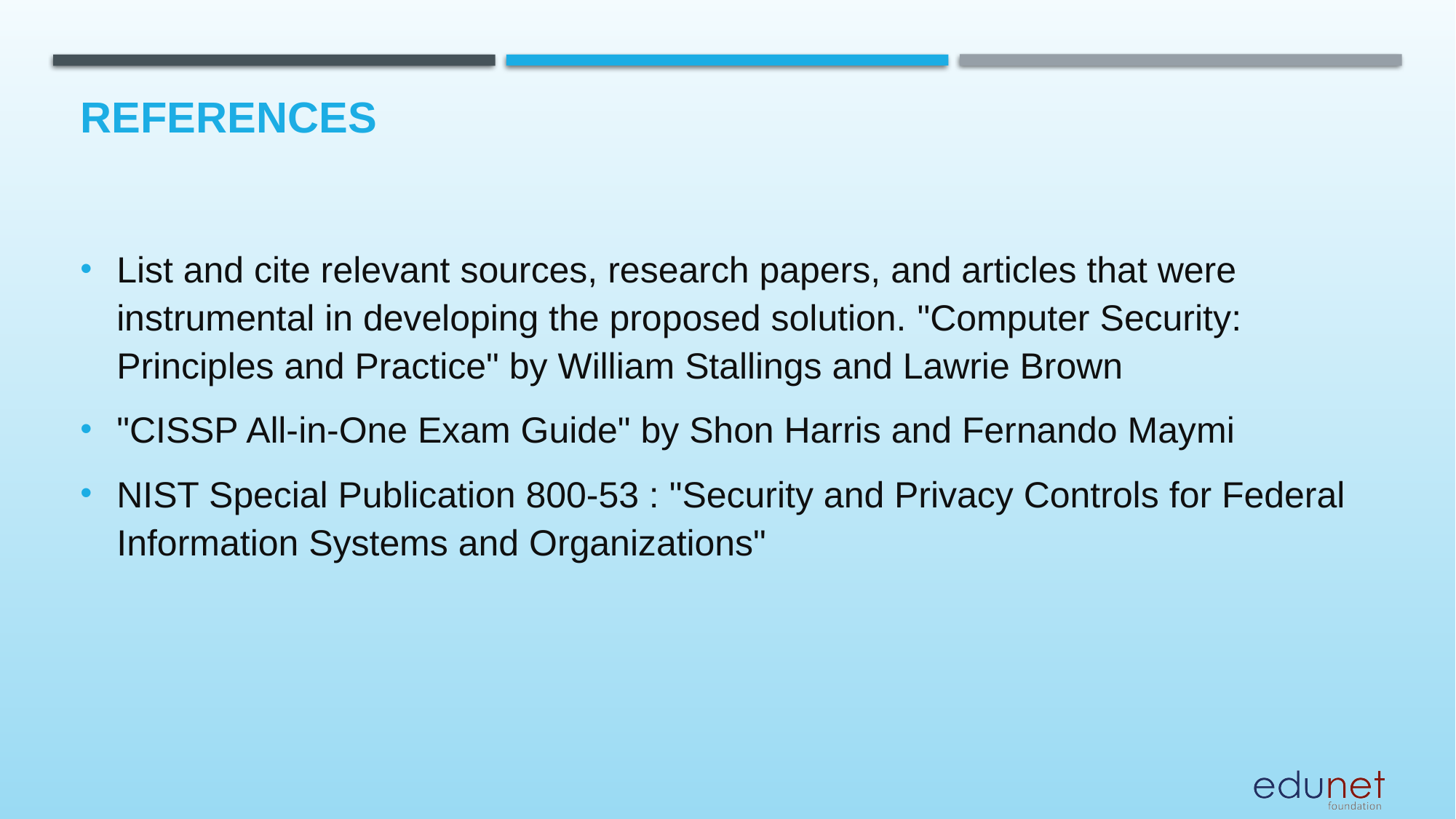

# References
List and cite relevant sources, research papers, and articles that were instrumental in developing the proposed solution. "Computer Security: Principles and Practice" by William Stallings and Lawrie Brown
"CISSP All-in-One Exam Guide" by Shon Harris and Fernando Maymi
NIST Special Publication 800-53 : "Security and Privacy Controls for Federal Information Systems and Organizations"